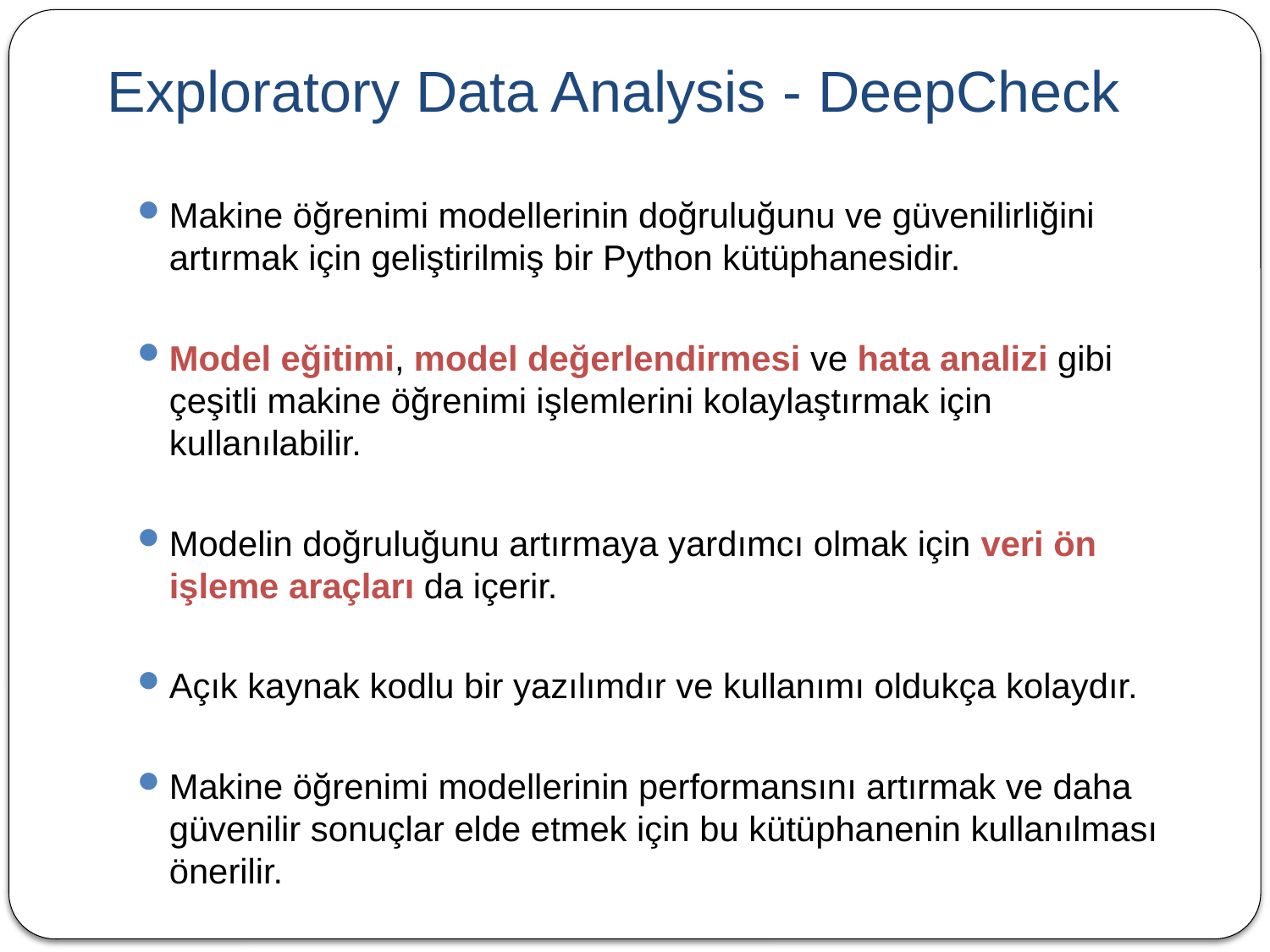

# Exploratory Data Analysis - DeepCheck

Makine öğrenimi modellerinin doğruluğunu ve güvenilirliğini artırmak için geliştirilmiş bir Python kütüphanesidir.

Model eğitimi, model değerlendirmesi ve hata analizi gibi çeşitli makine öğrenimi işlemlerini kolaylaştırmak için kullanılabilir.

Modelin doğruluğunu artırmaya yardımcı olmak için veri ön işleme araçları da içerir.

Açık kaynak kodlu bir yazılımdır ve kullanımı oldukça kolaydır.

Makine öğrenimi modellerinin performansını artırmak ve daha güvenilir sonuçlar elde etmek için bu kütüphanenin kullanılması önerilir.